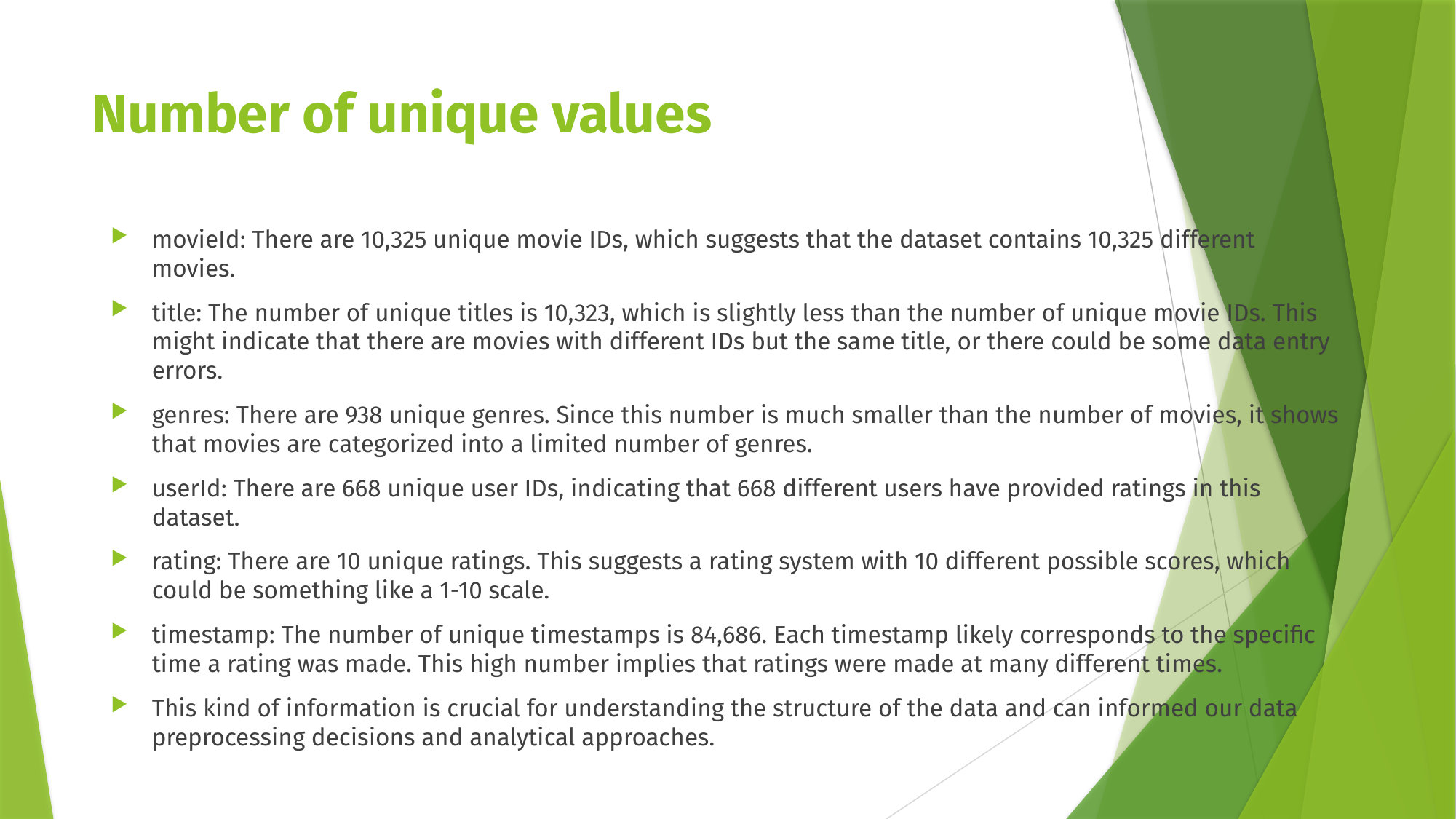

# Number of unique values
movieId: There are 10,325 unique movie IDs, which suggests that the dataset contains 10,325 different movies.
title: The number of unique titles is 10,323, which is slightly less than the number of unique movie IDs. This might indicate that there are movies with different IDs but the same title, or there could be some data entry errors.
genres: There are 938 unique genres. Since this number is much smaller than the number of movies, it shows that movies are categorized into a limited number of genres.
userId: There are 668 unique user IDs, indicating that 668 different users have provided ratings in this dataset.
rating: There are 10 unique ratings. This suggests a rating system with 10 different possible scores, which could be something like a 1-10 scale.
timestamp: The number of unique timestamps is 84,686. Each timestamp likely corresponds to the specific time a rating was made. This high number implies that ratings were made at many different times.
This kind of information is crucial for understanding the structure of the data and can informed our data preprocessing decisions and analytical approaches.